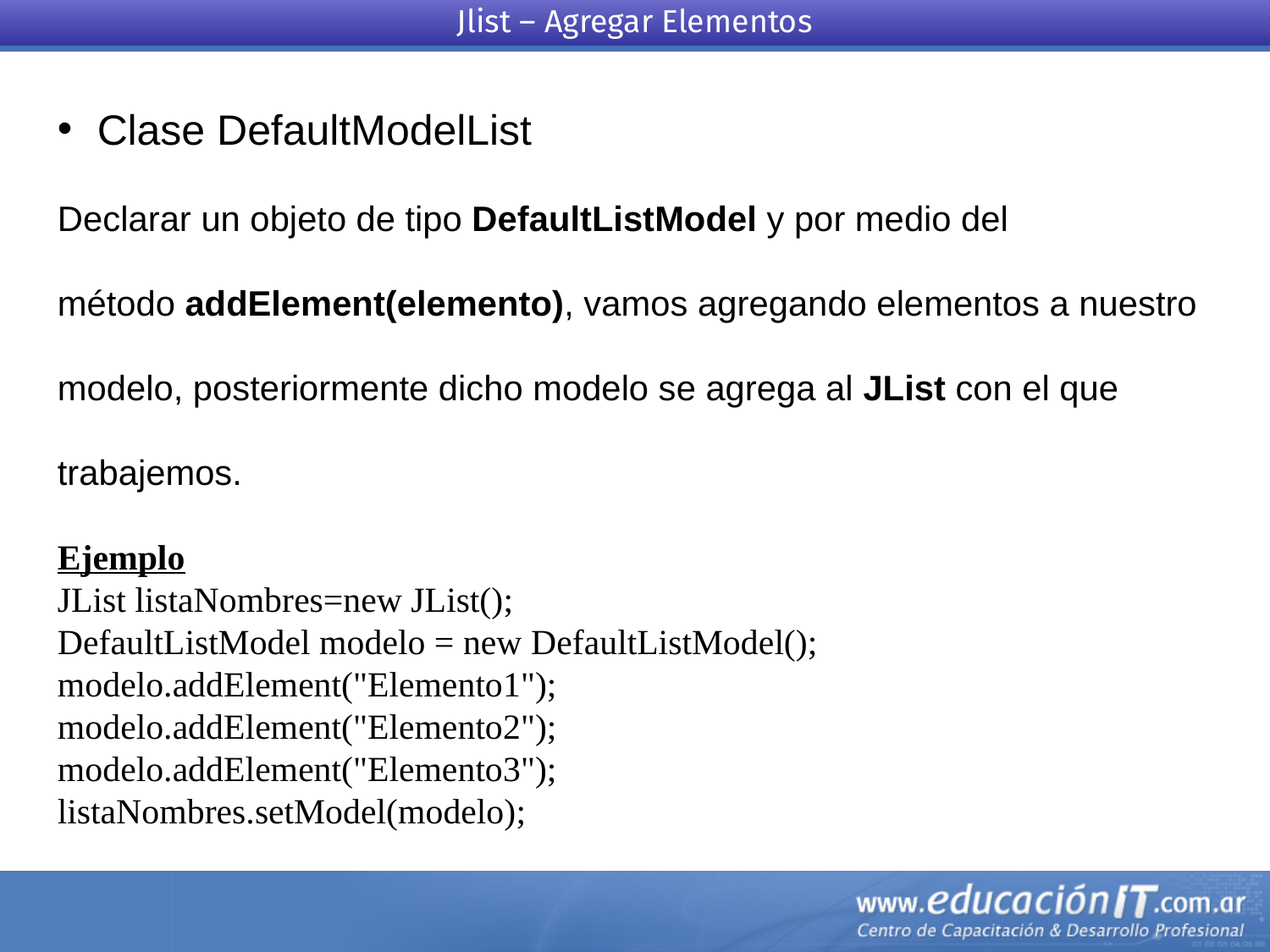

Jlist – Agregar Elementos
Clase DefaultModelList
Declarar un objeto de tipo DefaultListModel y por medio del método addElement(elemento), vamos agregando elementos a nuestro modelo, posteriormente dicho modelo se agrega al JList con el que trabajemos.
Ejemplo
JList listaNombres=new JList();
DefaultListModel modelo = new DefaultListModel();
modelo.addElement("Elemento1");
modelo.addElement("Elemento2");
modelo.addElement("Elemento3");
listaNombres.setModel(modelo);